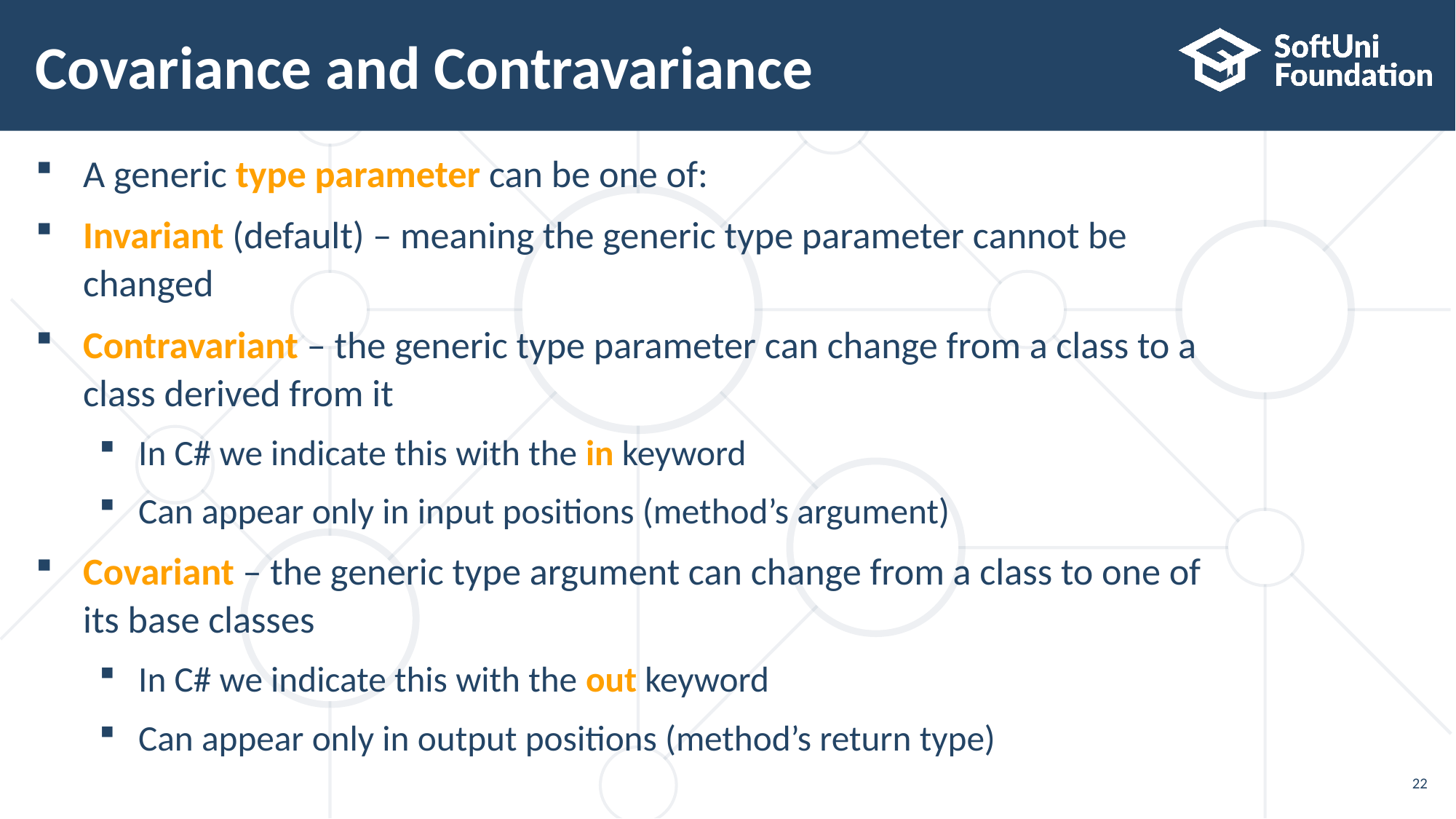

# Covariance and Contravariance
A generic type parameter can be one of:
Invariant (default) – meaning the generic type parameter cannot be
changed
Contravariant – the generic type parameter can change from a class to a
class derived from it
In C# we indicate this with the in keyword
Can appear only in input positions (method’s argument)
Covariant – the generic type argument can change from a class to one of
its base classes
In C# we indicate this with the out keyword
Can appear only in output positions (method’s return type)
22